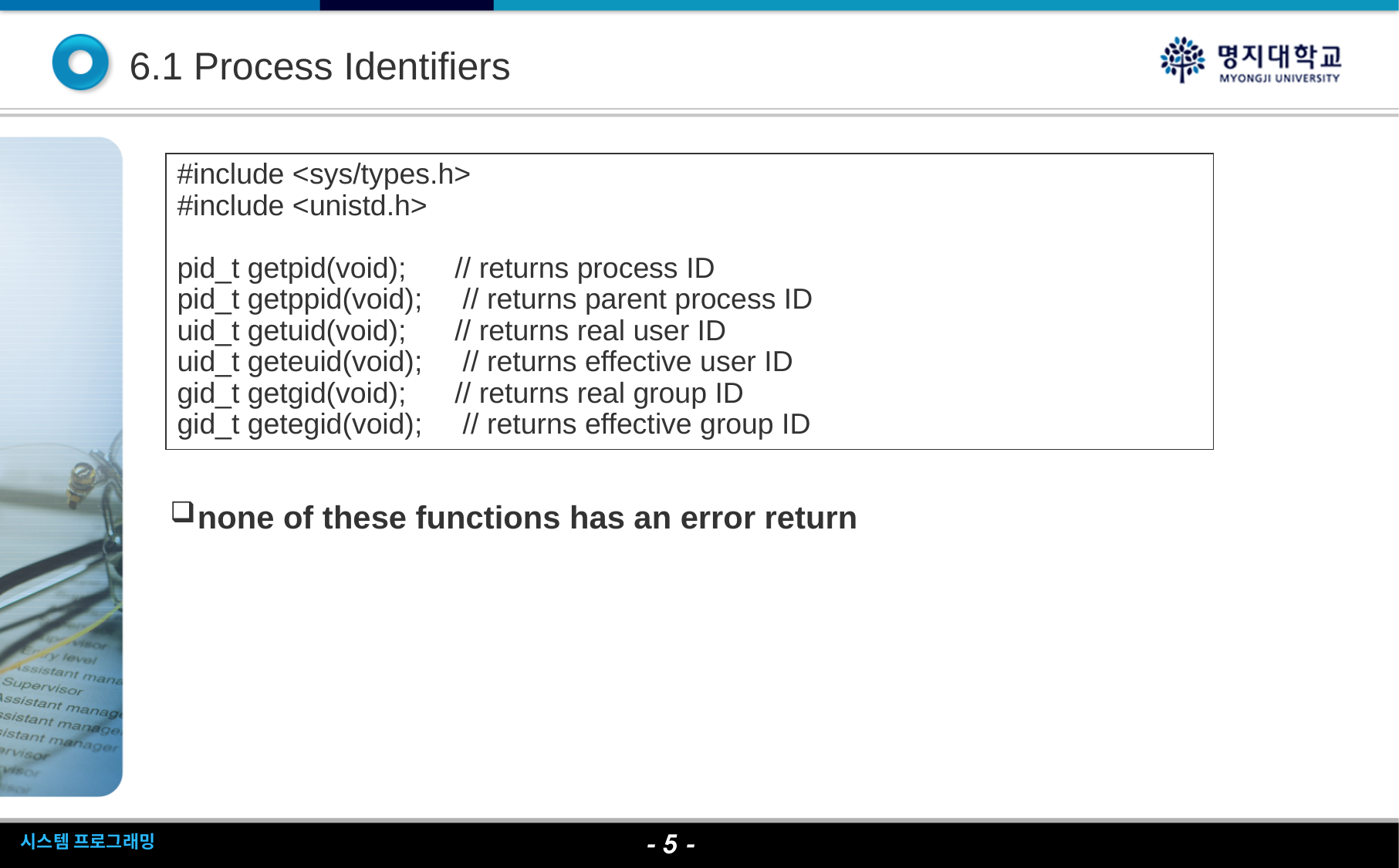

6.1 Process Identifiers
#include <sys/types.h>
#include <unistd.h>

pid_t getpid(void);      // returns process ID
pid_t getppid(void);     // returns parent process ID
uid_t getuid(void);      // returns real user ID
uid_t geteuid(void);     // returns effective user ID
gid_t getgid(void);      // returns real group ID
gid_t getegid(void);     // returns effective group ID
none of these functions has an error return
- 5 -